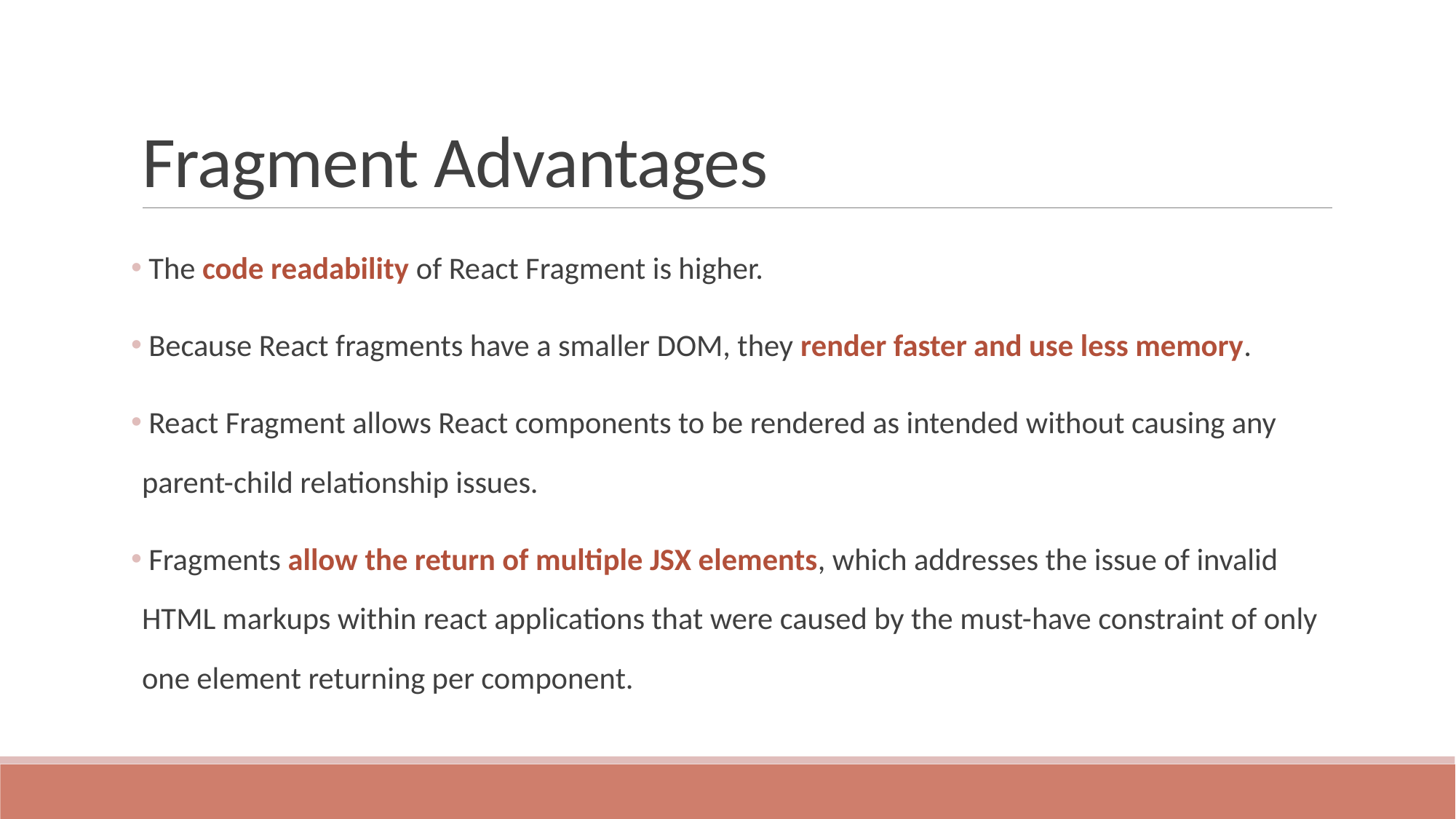

# Fragment Advantages
 The code readability of React Fragment is higher.
 Because React fragments have a smaller DOM, they render faster and use less memory.
 React Fragment allows React components to be rendered as intended without causing any parent-child relationship issues.
 Fragments allow the return of multiple JSX elements, which addresses the issue of invalid HTML markups within react applications that were caused by the must-have constraint of only one element returning per component.